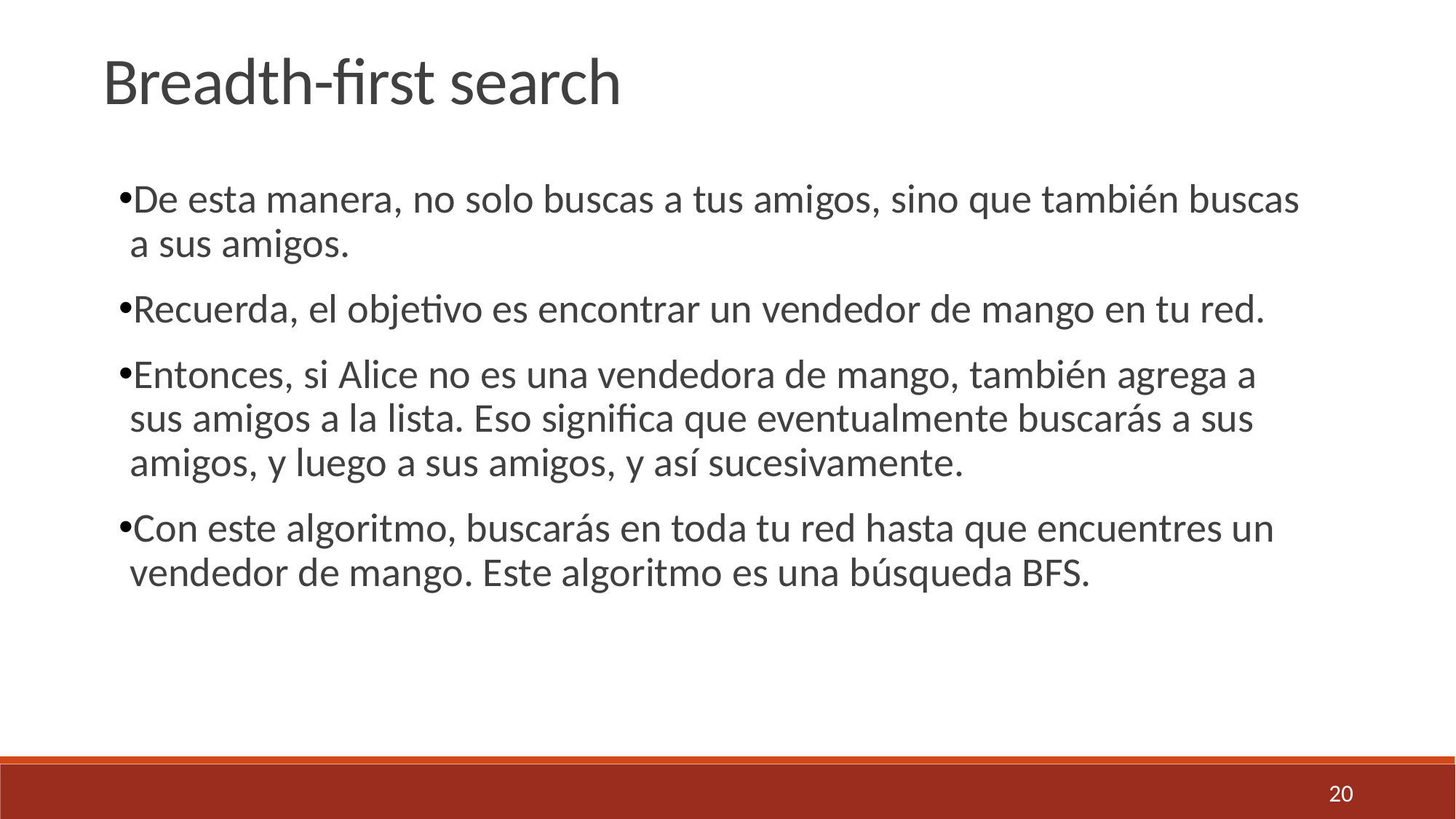

Breadth-first search
De esta manera, no solo buscas a tus amigos, sino que también buscas a sus amigos.
Recuerda, el objetivo es encontrar un vendedor de mango en tu red.
Entonces, si Alice no es una vendedora de mango, también agrega a sus amigos a la lista. Eso significa que eventualmente buscarás a sus amigos, y luego a sus amigos, y así sucesivamente.
Con este algoritmo, buscarás en toda tu red hasta que encuentres un vendedor de mango. Este algoritmo es una búsqueda BFS.
20